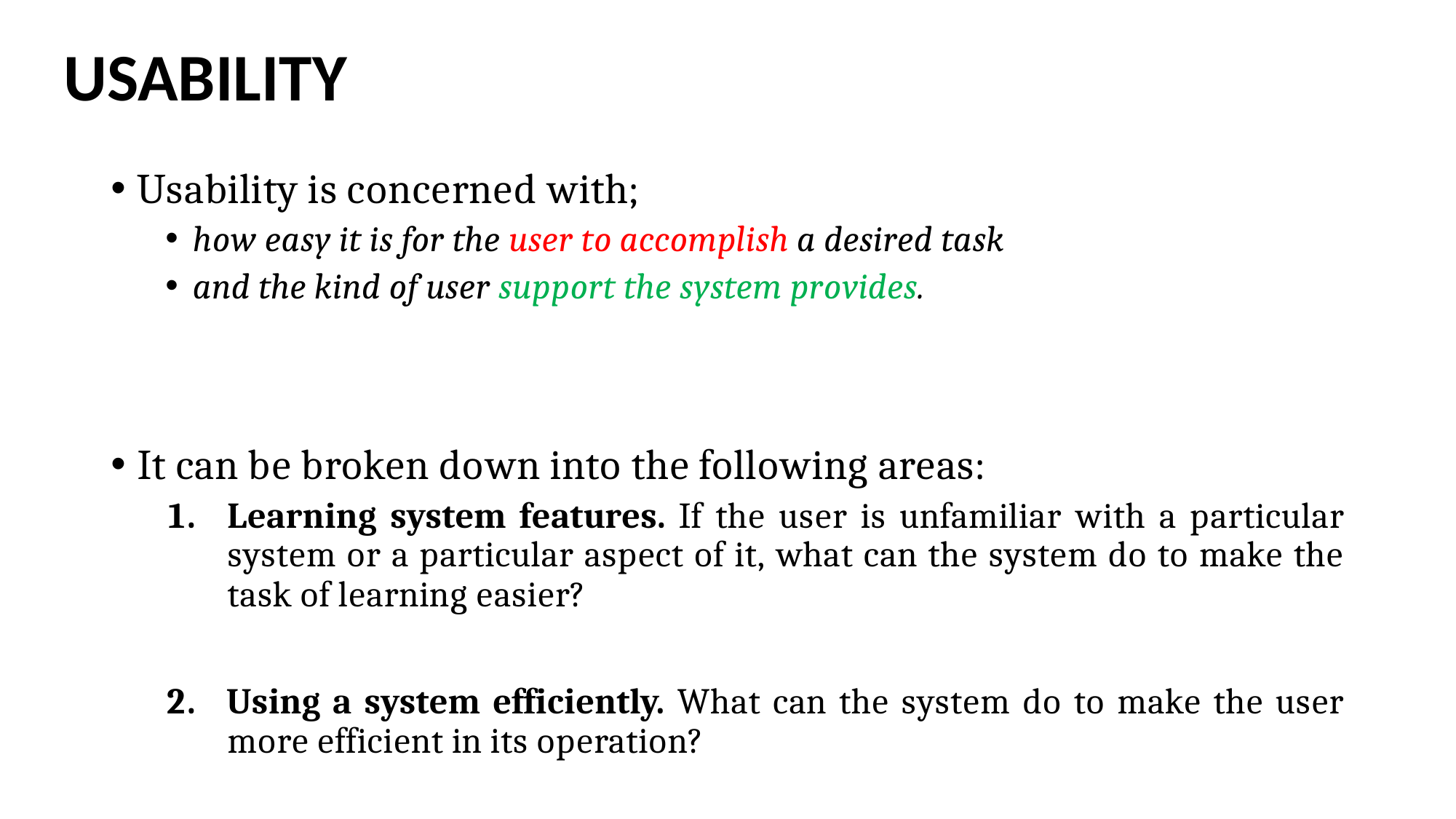

# USABILITY
Usability is concerned with;
how easy it is for the user to accomplish a desired task
and the kind of user support the system provides.

It can be broken down into the following areas:
Learning system features. If the user is unfamiliar with a particular system or a particular aspect of it, what can the system do to make the task of learning easier?

Using a system efficiently. What can the system do to make the user more efficient in its operation?